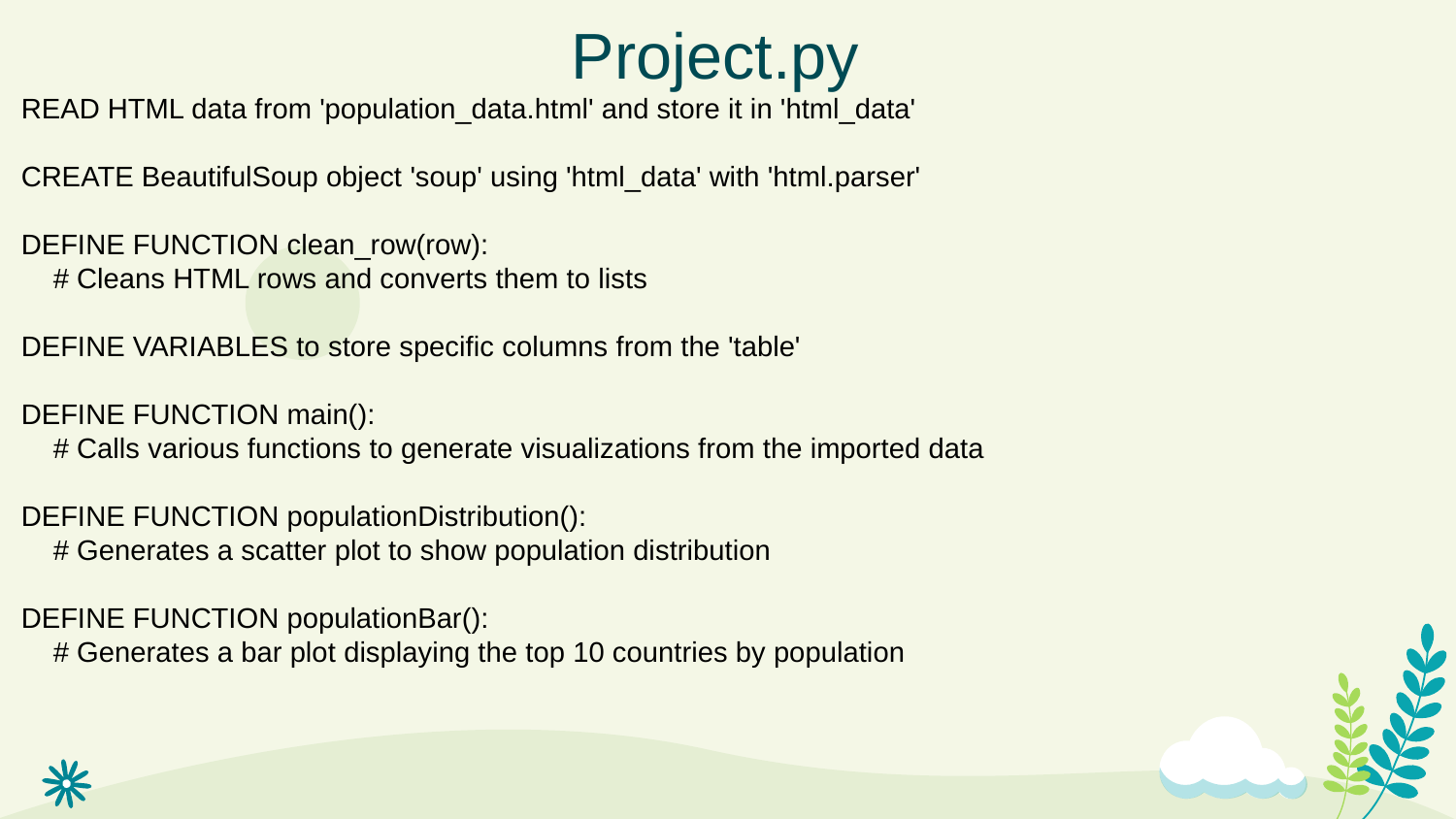

# Project.py
READ HTML data from 'population_data.html' and store it in 'html_data'

CREATE BeautifulSoup object 'soup' using 'html_data' with 'html.parser'

DEFINE FUNCTION clean_row(row):
    # Cleans HTML rows and converts them to lists

DEFINE VARIABLES to store specific columns from the 'table'

DEFINE FUNCTION main():
    # Calls various functions to generate visualizations from the imported data

DEFINE FUNCTION populationDistribution():
    # Generates a scatter plot to show population distribution

DEFINE FUNCTION populationBar():
    # Generates a bar plot displaying the top 10 countries by population